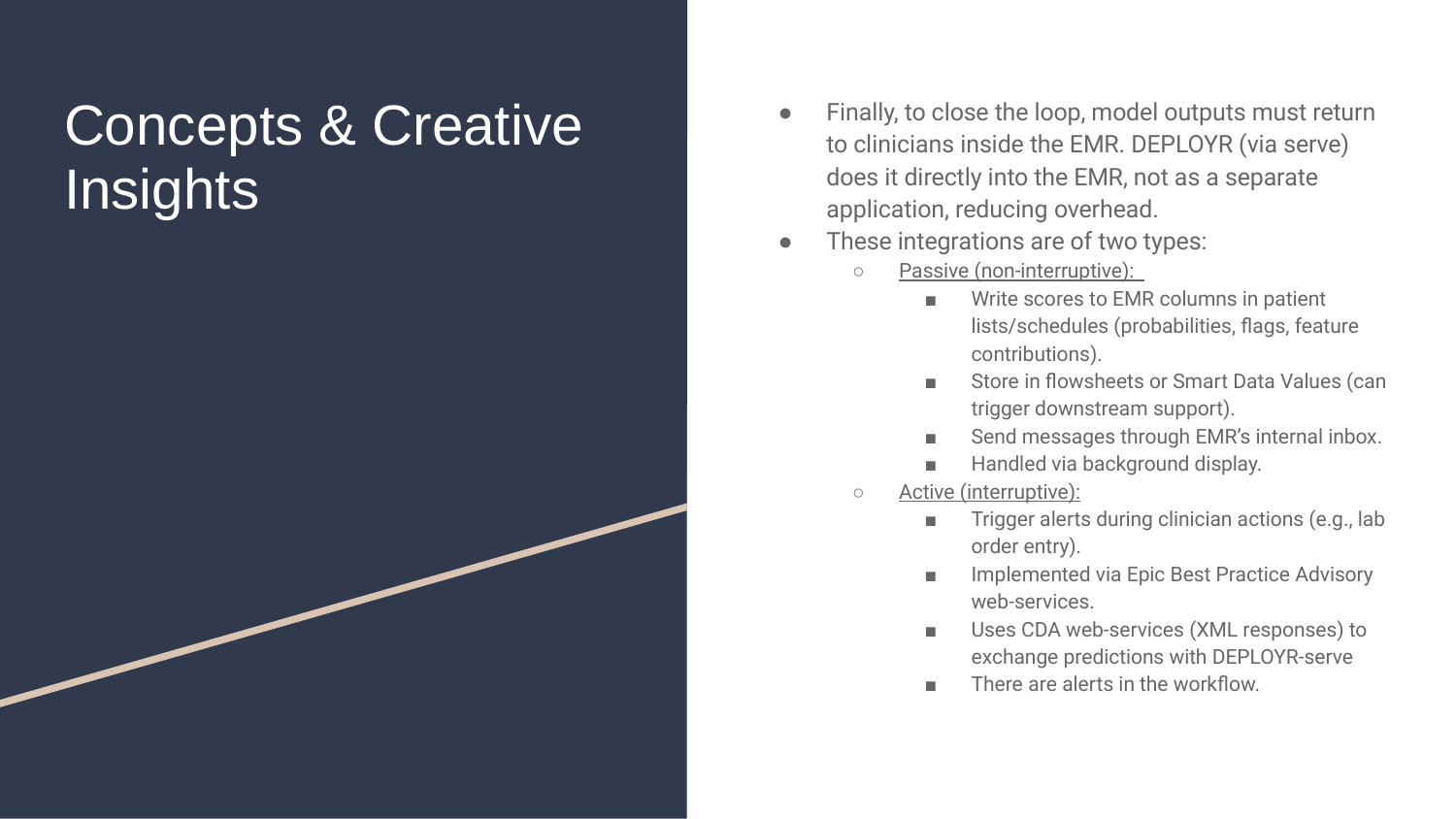

# Concepts & Creative Insights
Finally, to close the loop, model outputs must return to clinicians inside the EMR. DEPLOYR (via serve) does it directly into the EMR, not as a separate application, reducing overhead.
These integrations are of two types:
Passive (non-interruptive):
Write scores to EMR columns in patient lists/schedules (probabilities, flags, feature contributions).
Store in flowsheets or Smart Data Values (can trigger downstream support).
Send messages through EMR’s internal inbox.
Handled via background display.
Active (interruptive):
Trigger alerts during clinician actions (e.g., lab order entry).
Implemented via Epic Best Practice Advisory web-services.
Uses CDA web-services (XML responses) to exchange predictions with DEPLOYR-serve
There are alerts in the workflow.